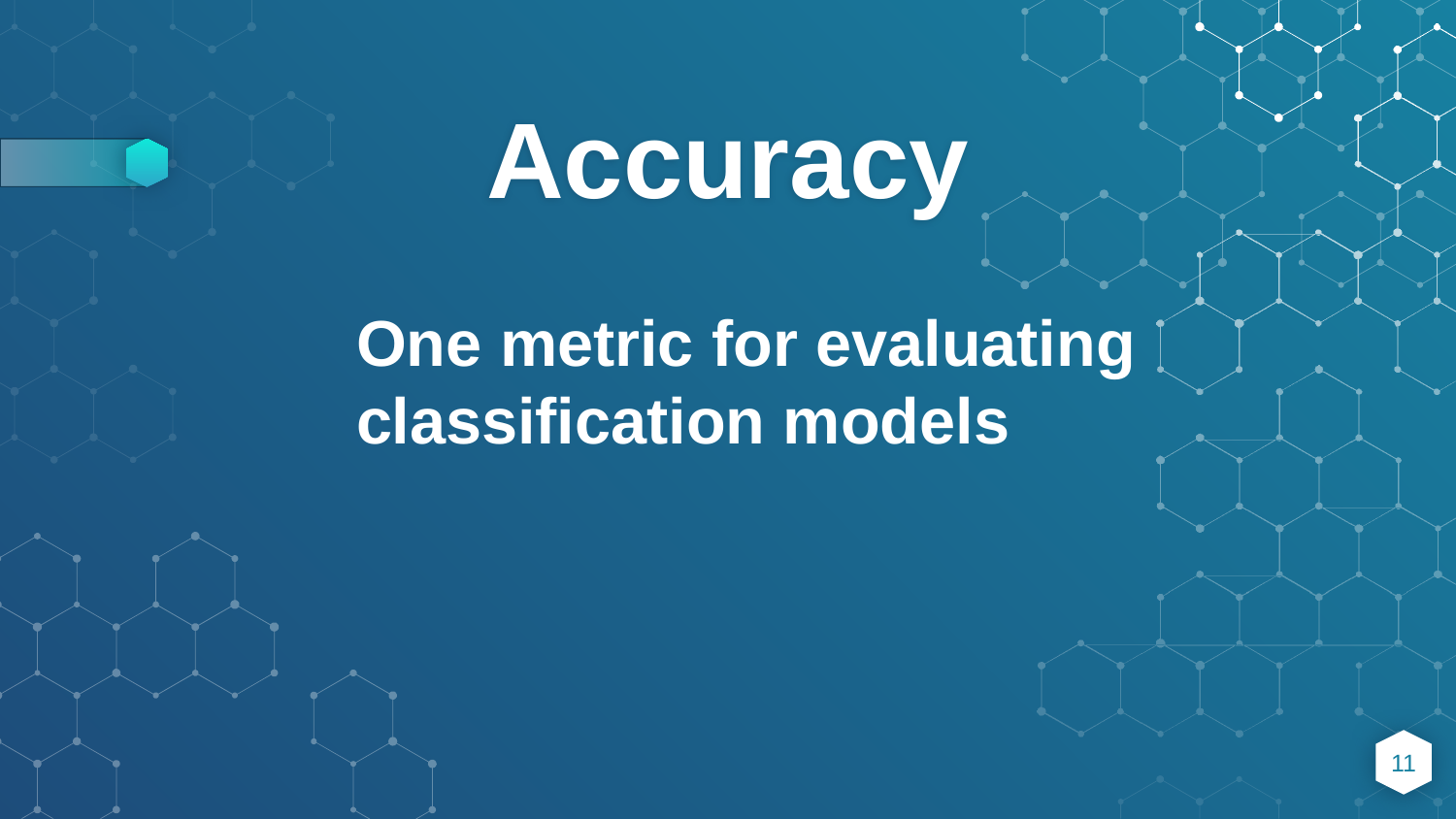

# Accuracy
One metric for evaluating classification models
11